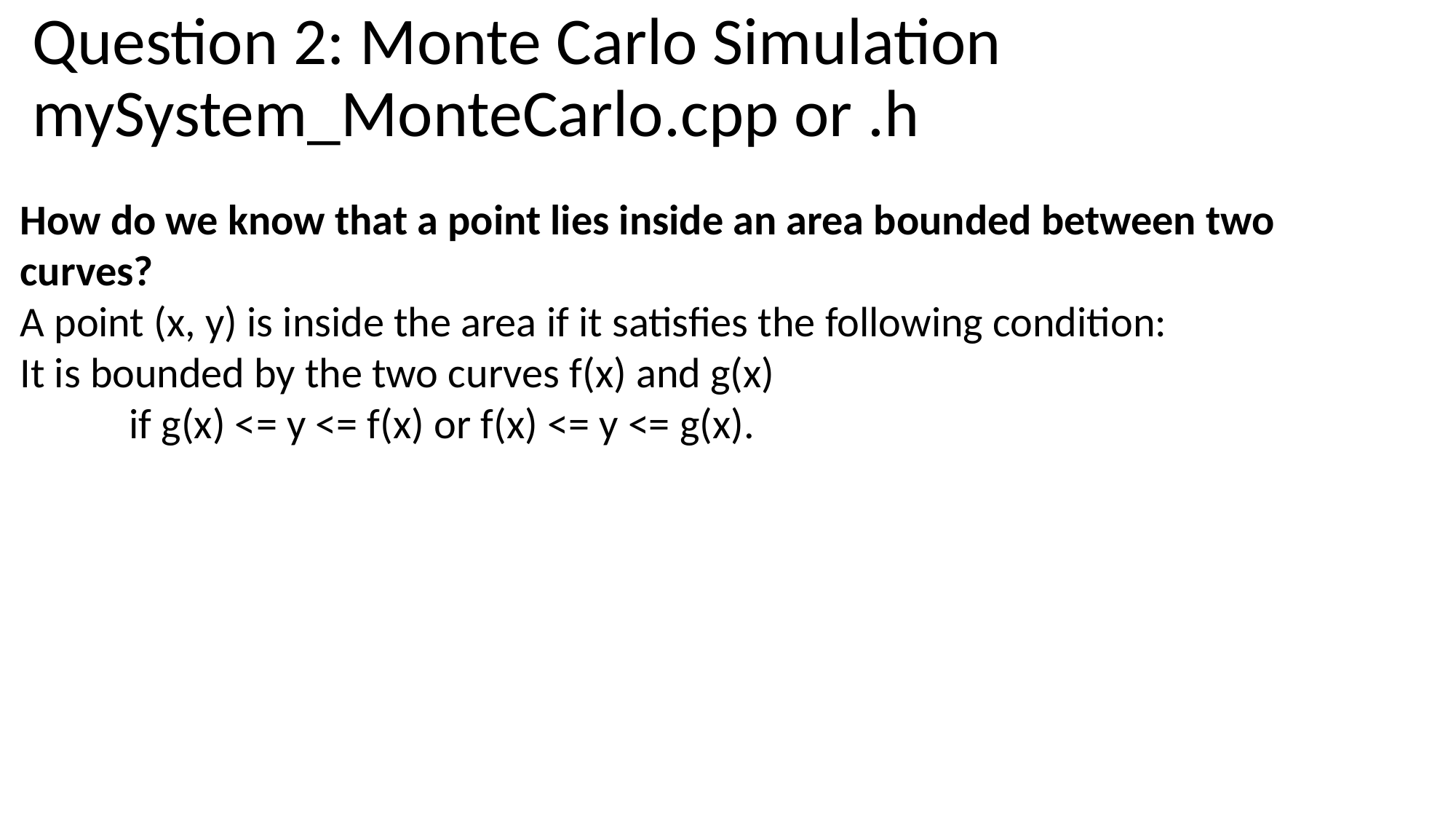

# Question 2: Monte Carlo Simulation mySystem_MonteCarlo.cpp or .h
How do we know that a point lies inside an area bounded between two curves?
A point (x, y) is inside the area if it satisfies the following condition:
It is bounded by the two curves f(x) and g(x)
	if g(x) <= y <= f(x) or f(x) <= y <= g(x).